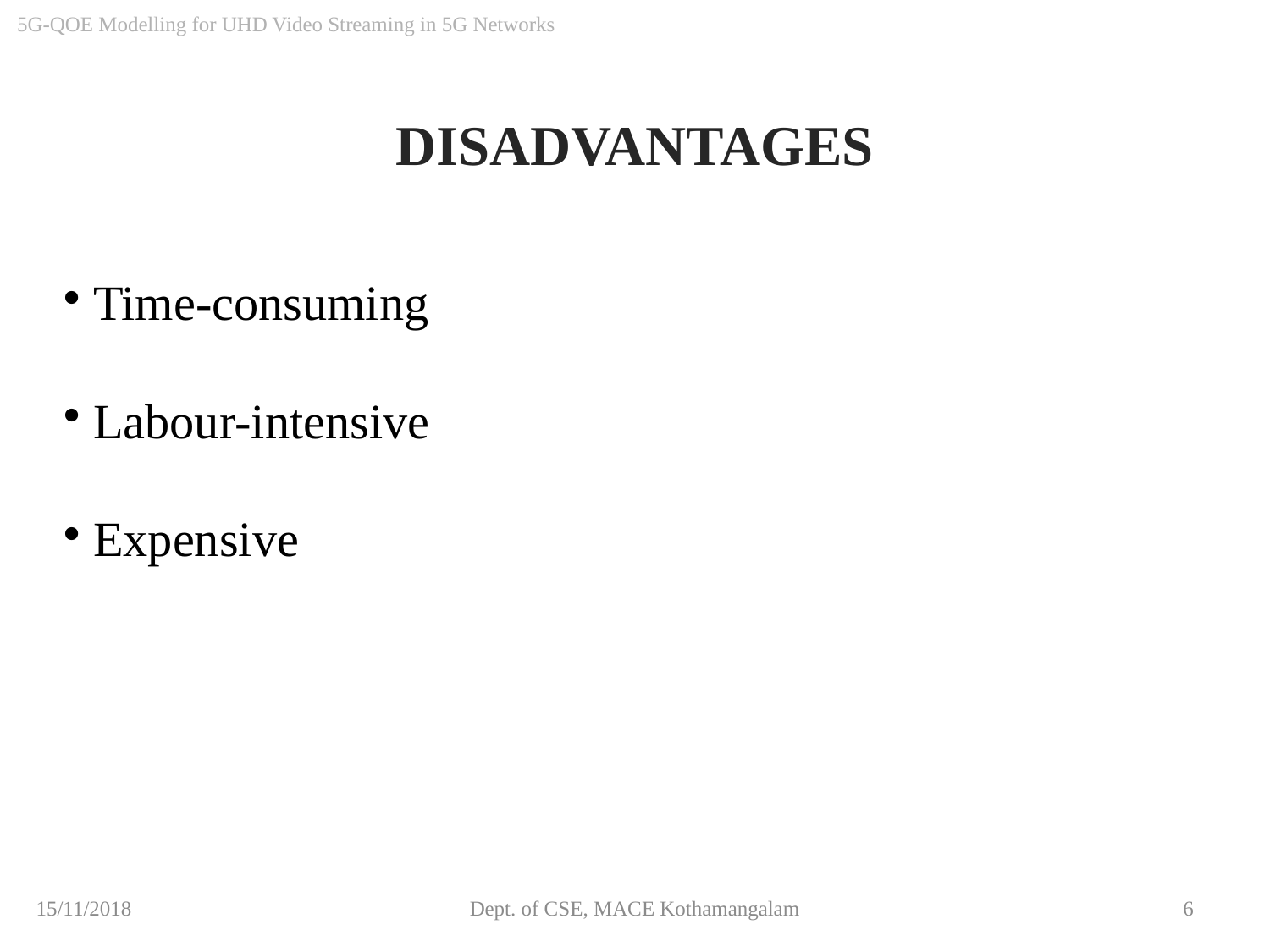

5G-QOE Modelling for UHD Video Streaming in 5G Networks
DISADVANTAGES
Time-consuming

Labour-intensive

Expensive
15/11/2018

Dept. of CSE, MACE Kothamangalam
6